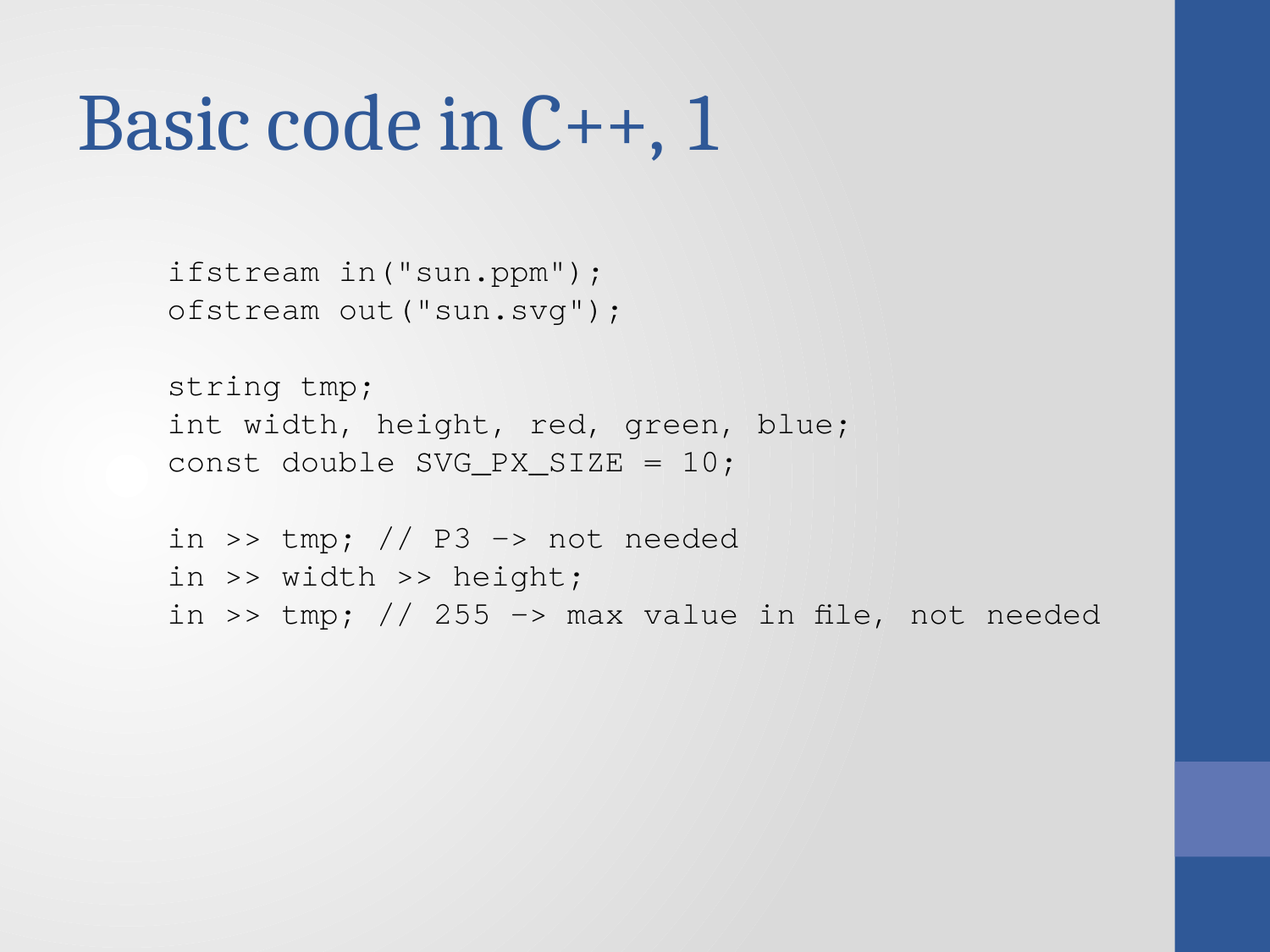

# Basic code in C++, 1
    ifstream in("sun.ppm");
    ofstream out("sun.svg");

    string tmp;
    int width, height, red, green, blue;
    const double SVG_PX_SIZE = 10;

    in >> tmp; // P3 -> not needed
    in >> width >> height;
    in >> tmp; // 255 -> max value in file, not needed